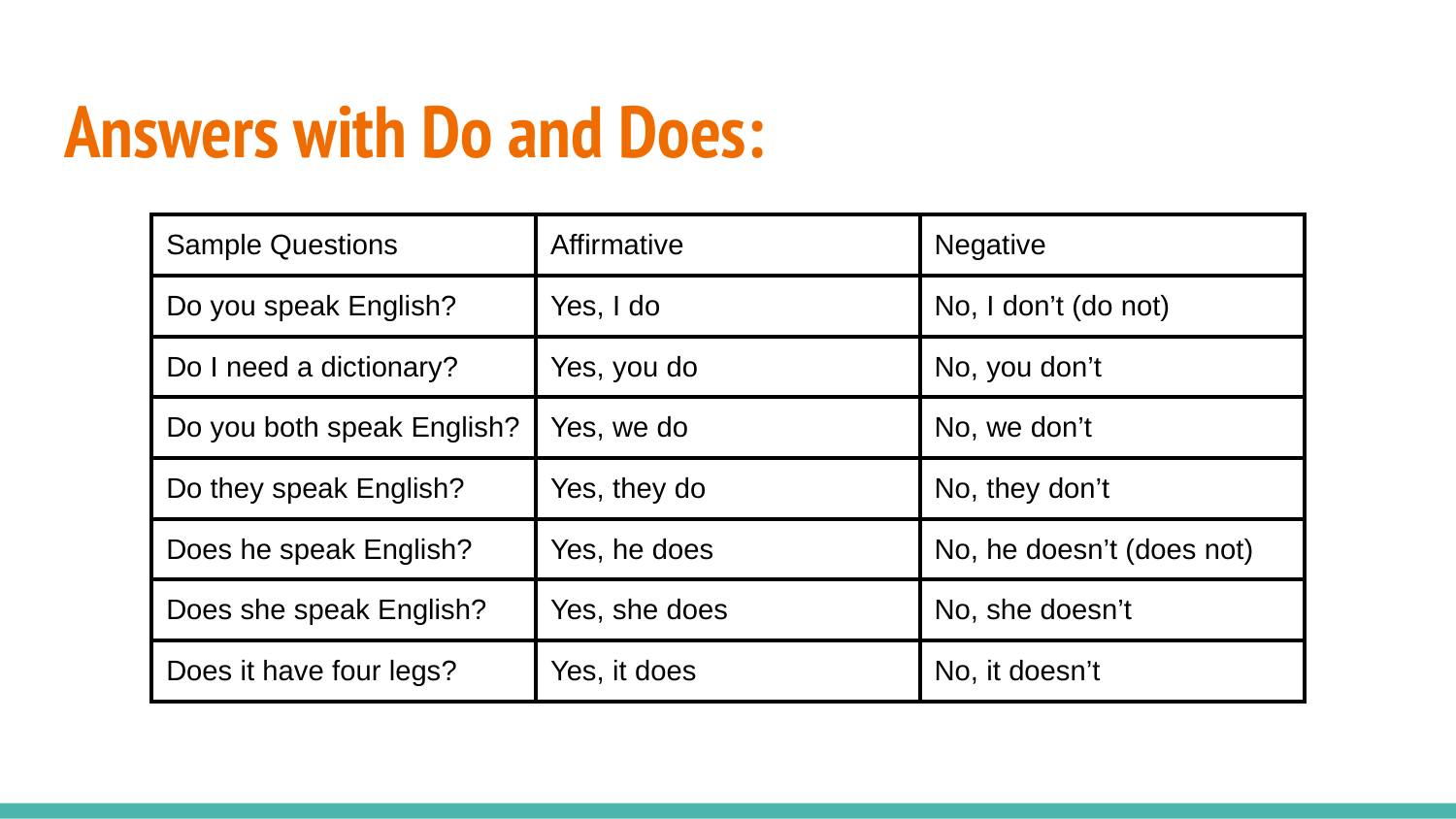

# Answers with Do and Does:

| Sample Questions | Affirmative | Negative |
| --- | --- | --- |
| Do you speak English? | Yes, I do | No, I don’t (do not) |
| Do I need a dictionary? | Yes, you do | No, you don’t |
| Do you both speak English? | Yes, we do | No, we don’t |
| Do they speak English? | Yes, they do | No, they don’t |
| Does he speak English? | Yes, he does | No, he doesn’t (does not) |
| Does she speak English? | Yes, she does | No, she doesn’t |
| Does it have four legs? | Yes, it does | No, it doesn’t |